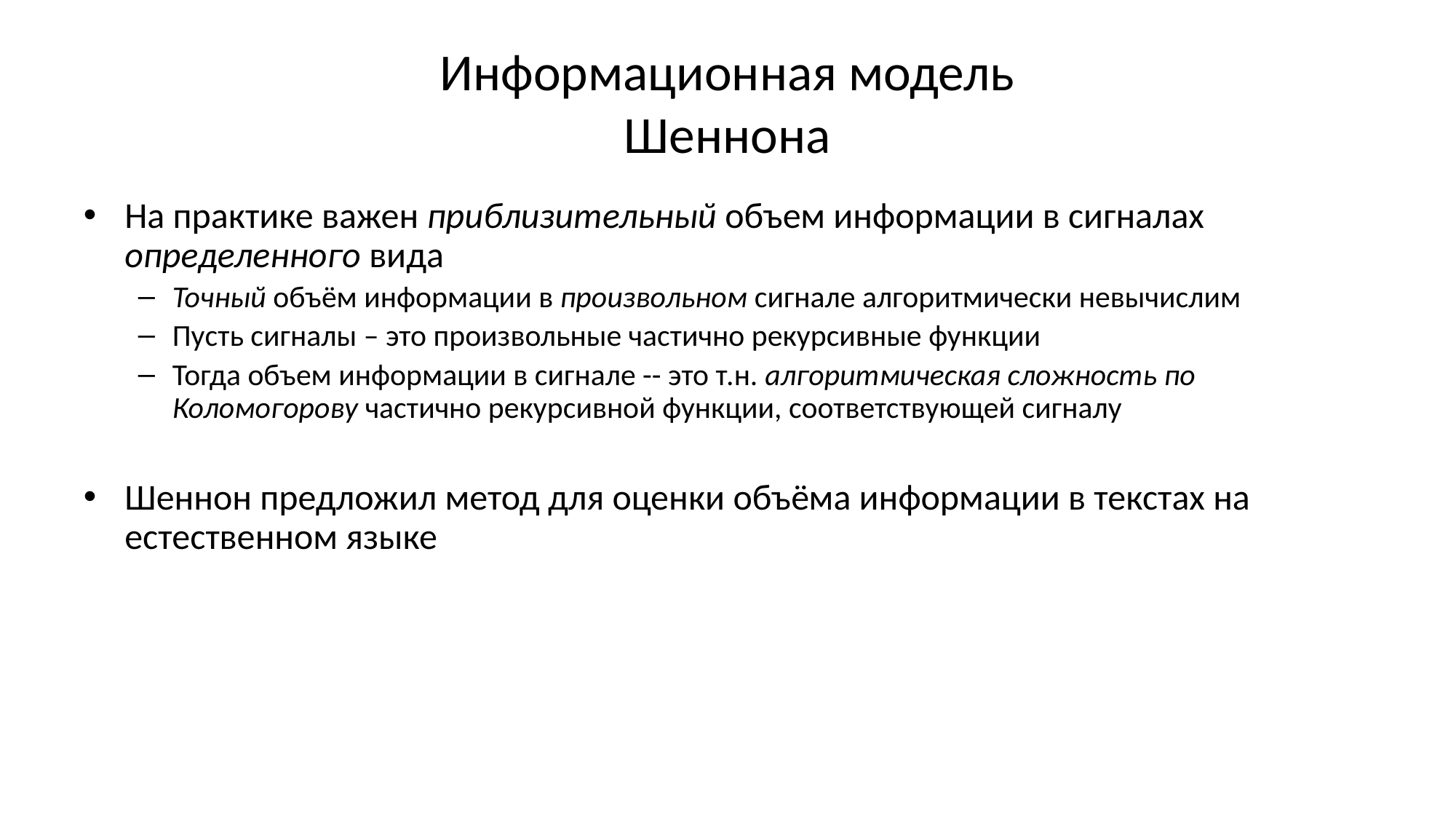

# Информационная модель Шеннона
На практике важен приблизительный объем информации в сигналах определенного вида
Точный объём информации в произвольном сигнале алгоритмически невычислим
Пусть сигналы – это произвольные частично рекурсивные функции
Тогда объем информации в сигнале -- это т.н. алгоритмическая сложность по Коломогорову частично рекурсивной функции, соответствующей сигналу

Шеннон предложил метод для оценки объёма информации в текстах на естественном языке